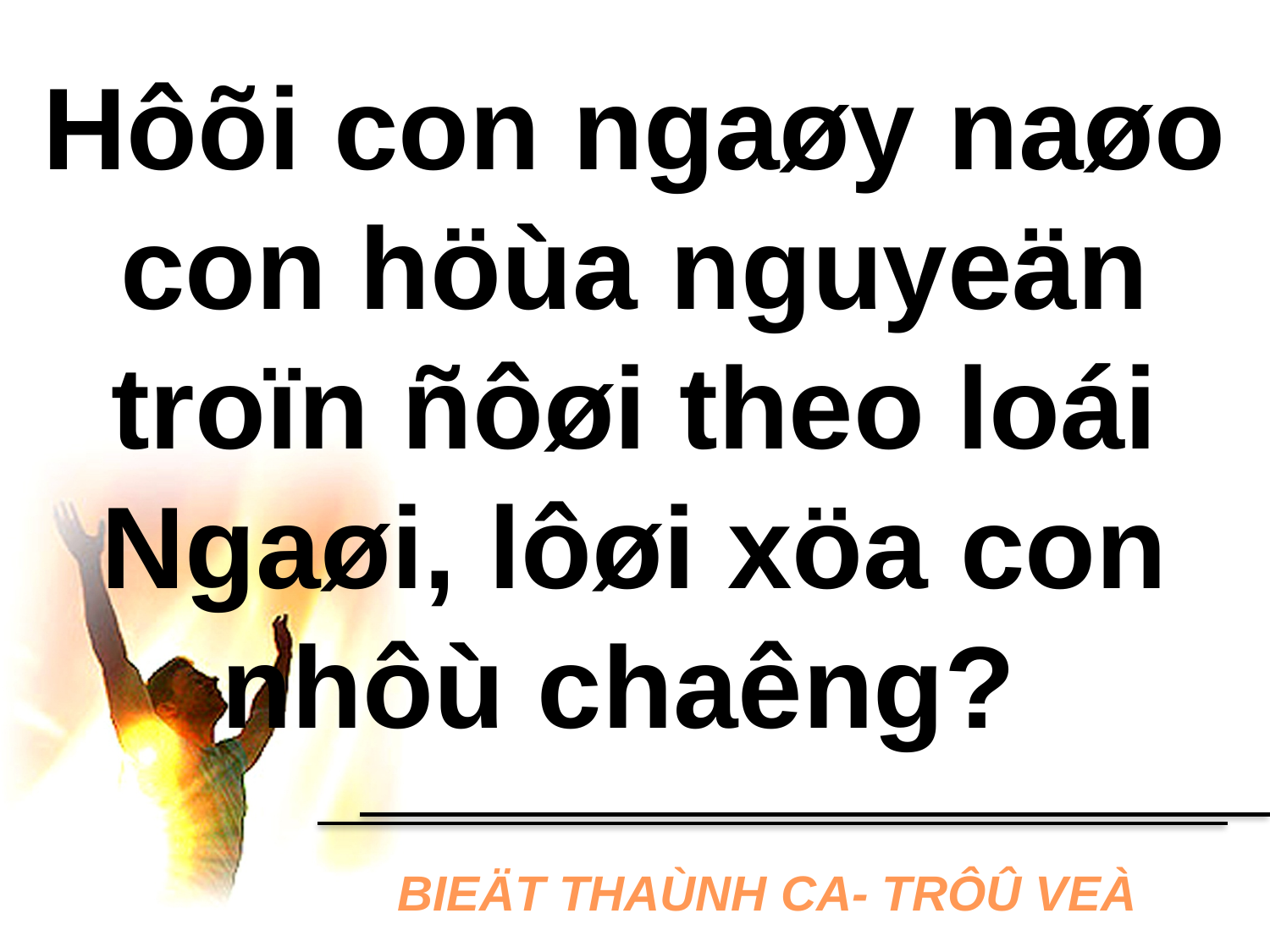

Hôõi con ngaøy naøo con höùa nguyeän troïn ñôøi theo loái Ngaøi, lôøi xöa con nhôù chaêng?
# BIEÄT THAÙNH CA- TRÔÛ VEÀ